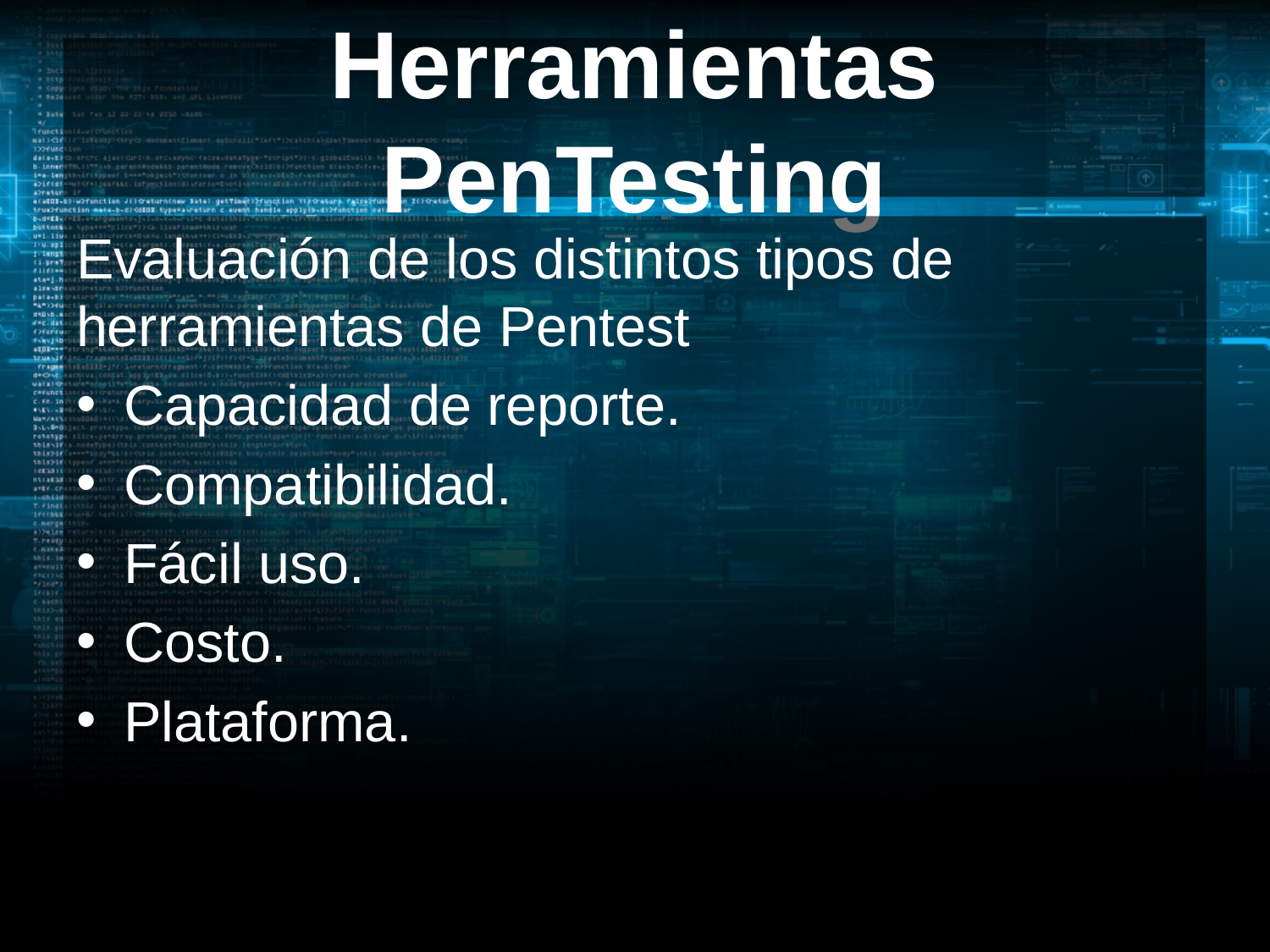

# Herramientas PenTesting
Evaluación de los distintos tipos de herramientas de Pentest
Capacidad de reporte.
Compatibilidad.
Fácil uso.
Costo.
Plataforma.